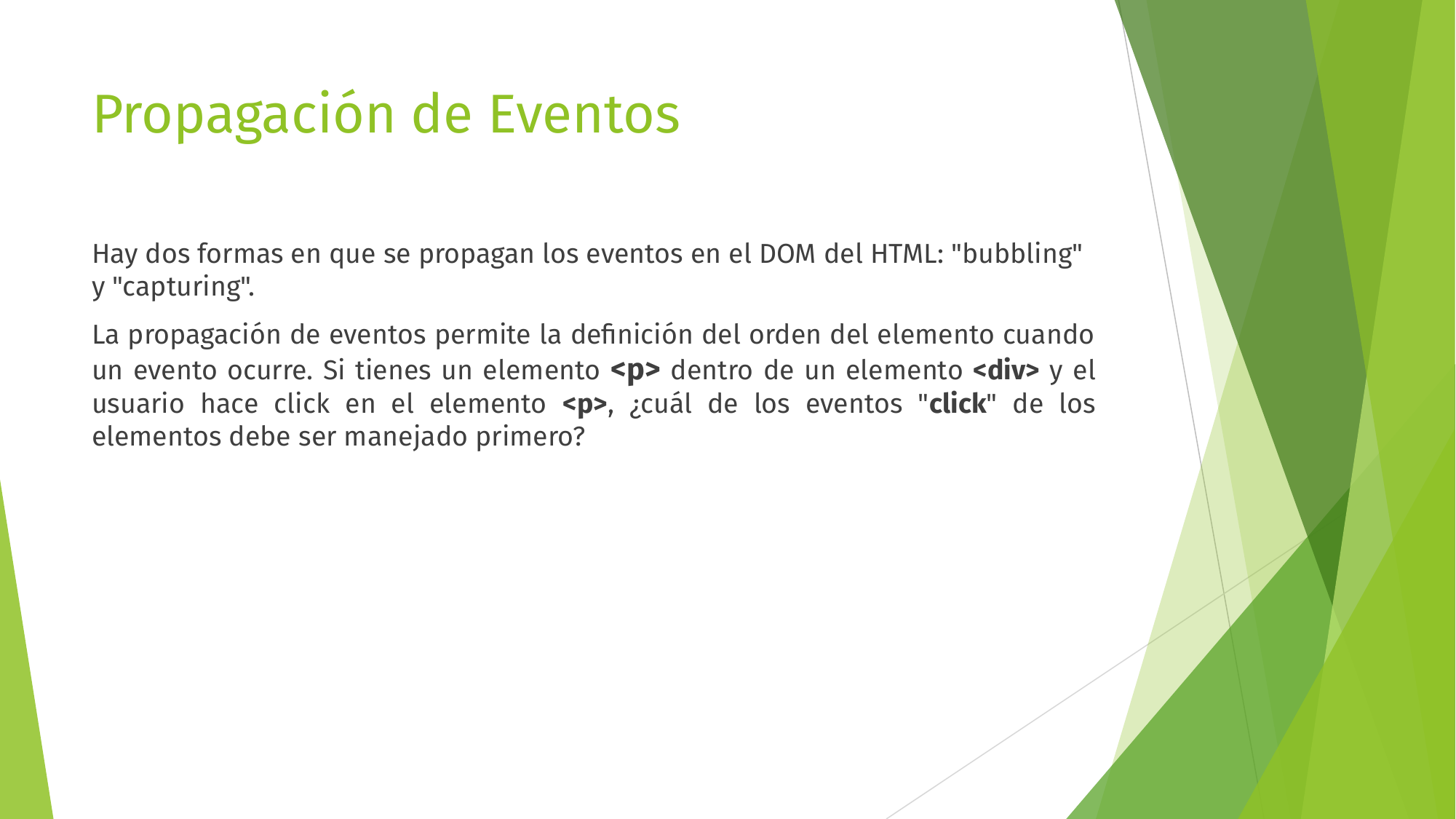

# Propagación de Eventos
Hay dos formas en que se propagan los eventos en el DOM del HTML: "bubbling" y "capturing".
La propagación de eventos permite la definición del orden del elemento cuando un evento ocurre. Si tienes un elemento <p> dentro de un elemento <div> y el usuario hace click en el elemento <p>, ¿cuál de los eventos "click" de los elementos debe ser manejado primero?